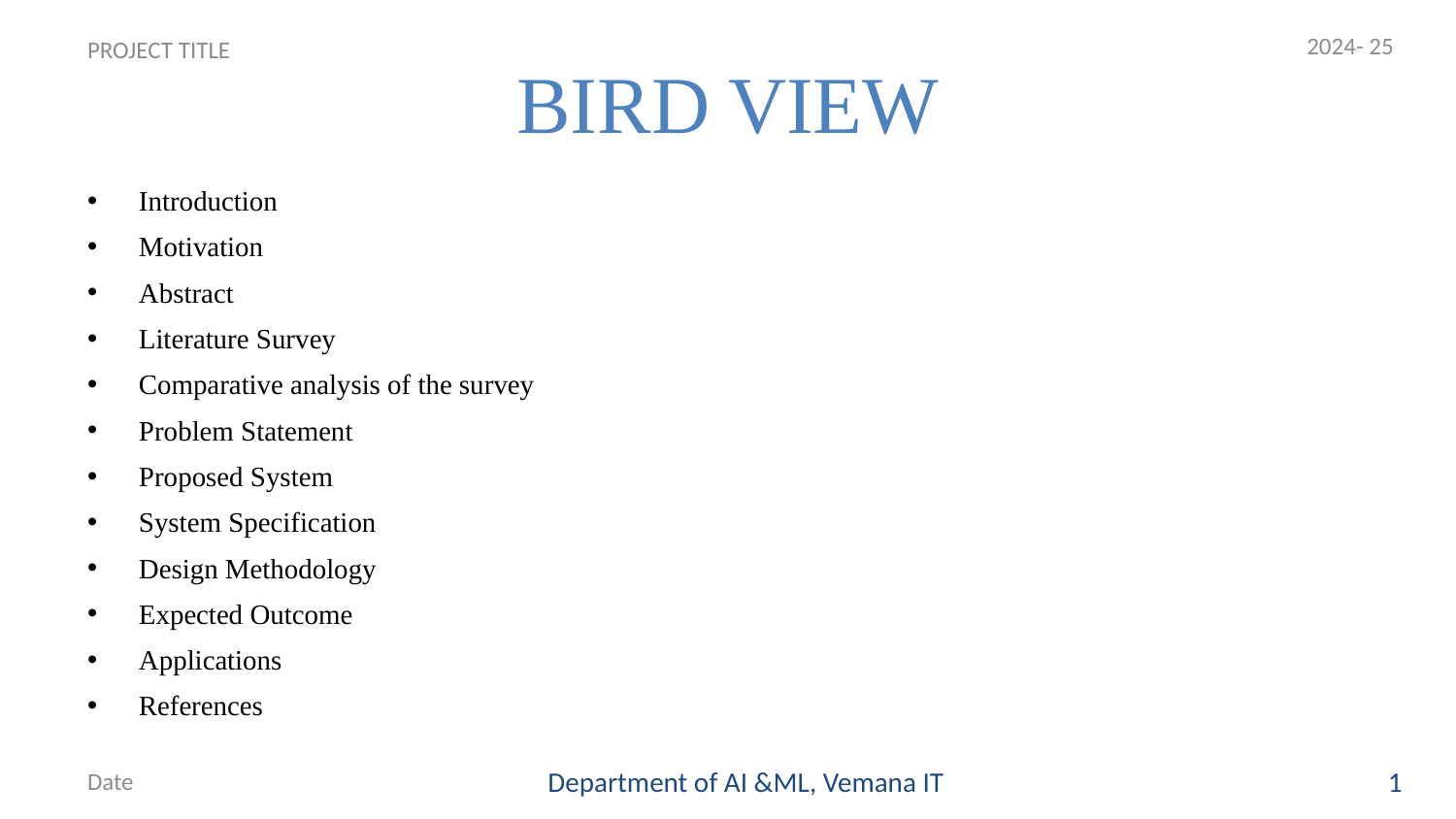

2024- 25
# BIRD VIEW
PROJECT TITLE
Introduction
Motivation
Abstract
Literature Survey
Comparative analysis of the survey
Problem Statement
Proposed System
System Specification
Design Methodology
Expected Outcome
Applications
References
Date
Department of AI &ML, Vemana IT
1